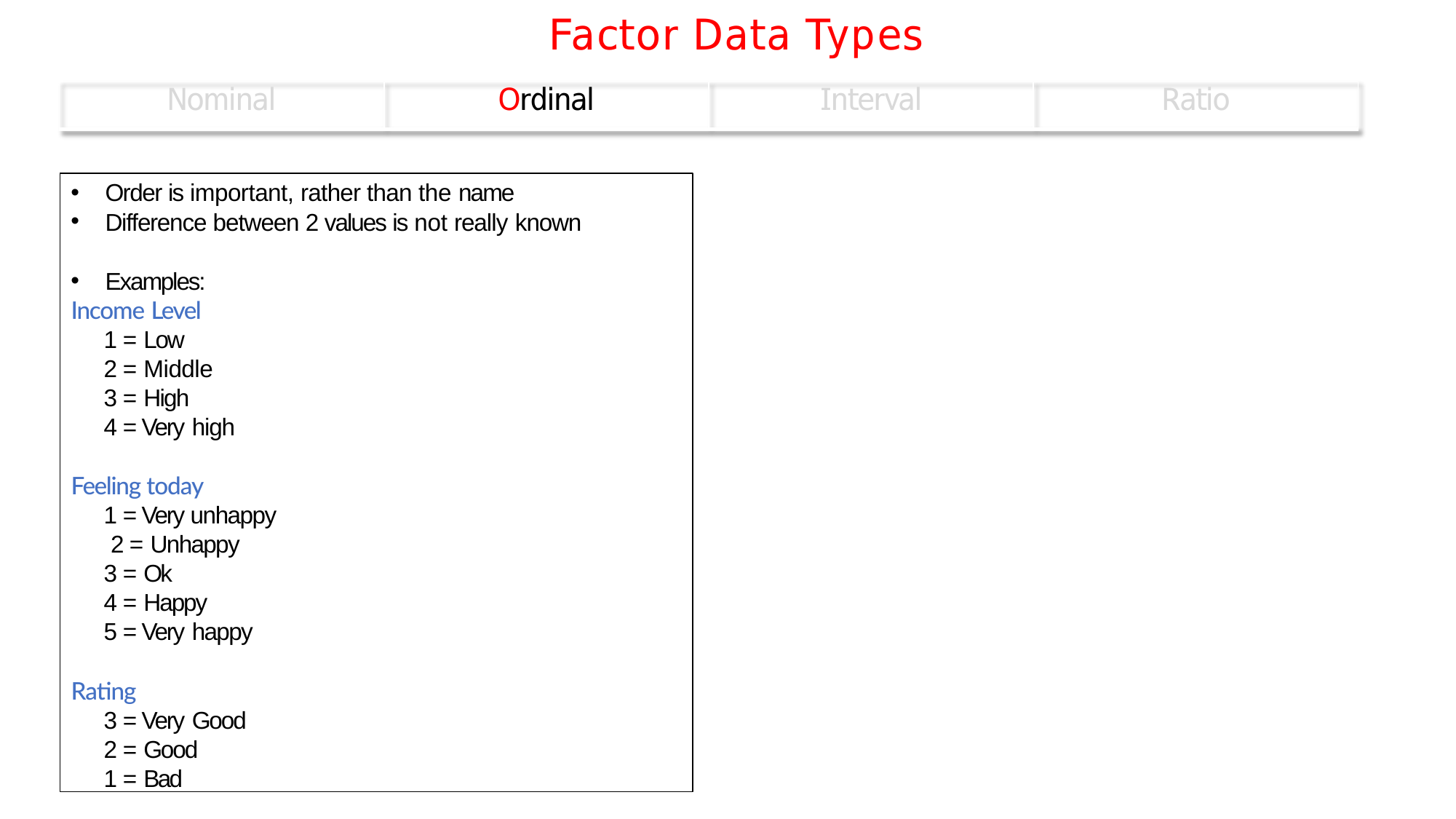

# Factor Data Types

| Nominal | Ordinal | Interval | Ratio |
| --- | --- | --- | --- |
Order is important, rather than the name
Difference between 2 values is not really known

Examples:
Income Level
1 = Low
2 = Middle
3 = High
4 = Very high

Feeling today
1 = Very unhappy  2 = Unhappy
3 = Ok
4 = Happy
5 = Very happy

Rating
3 = Very Good
2 = Good
1 = Bad